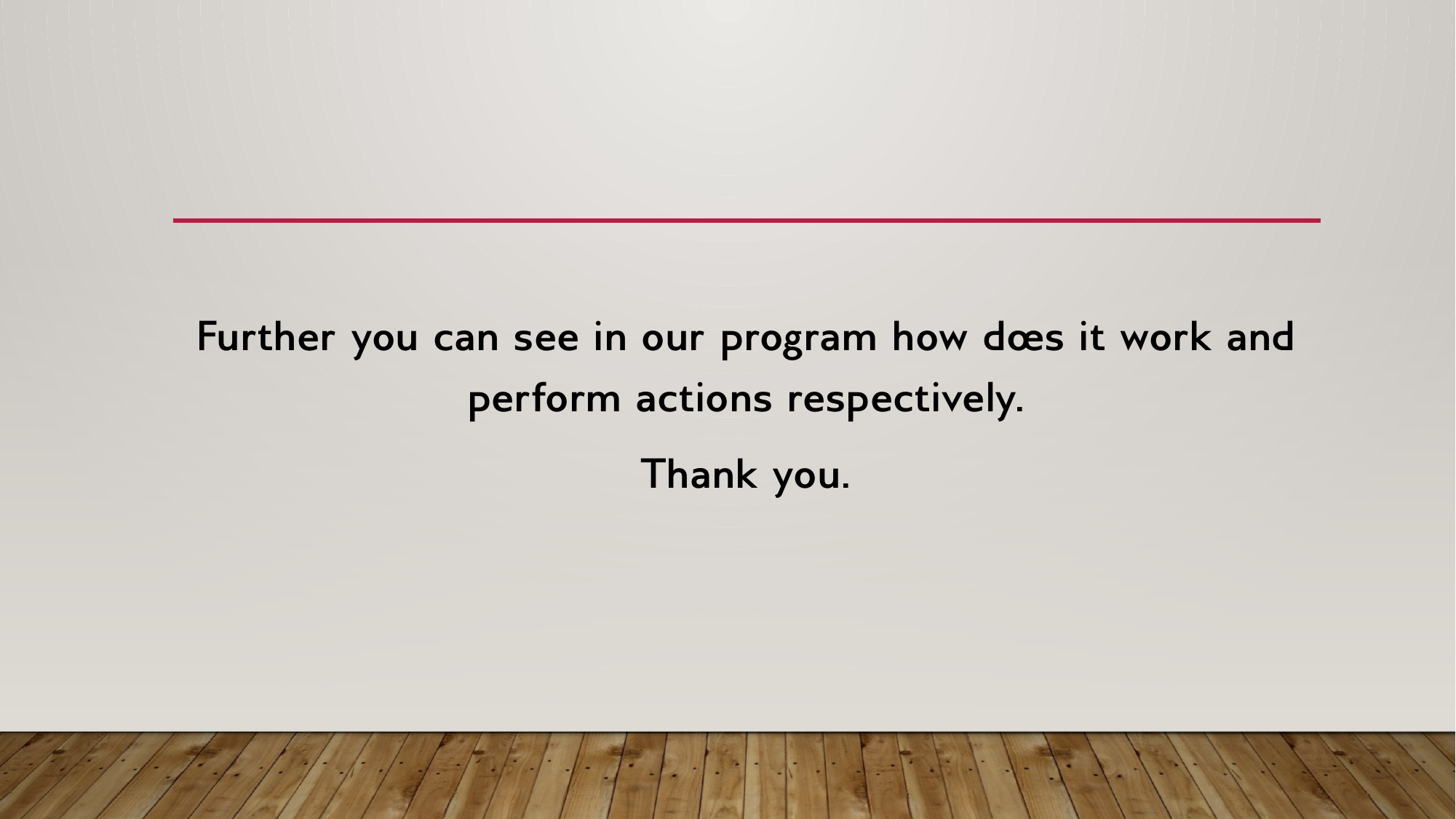

Further you can see in our program how does it work and perform actions respectively.
Thank you.